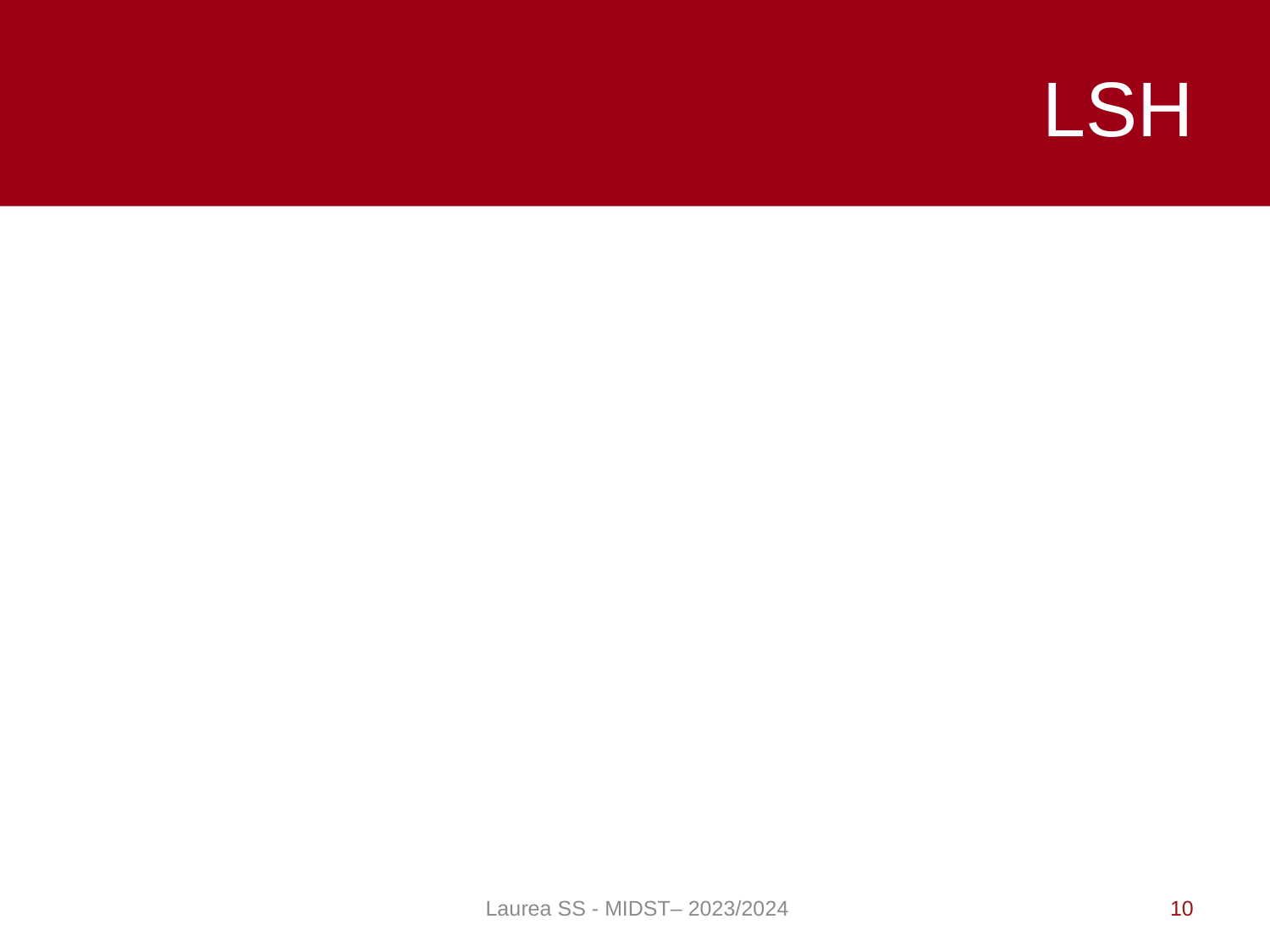

# LSH

Laurea SS - MIDST– 2023/2024
10